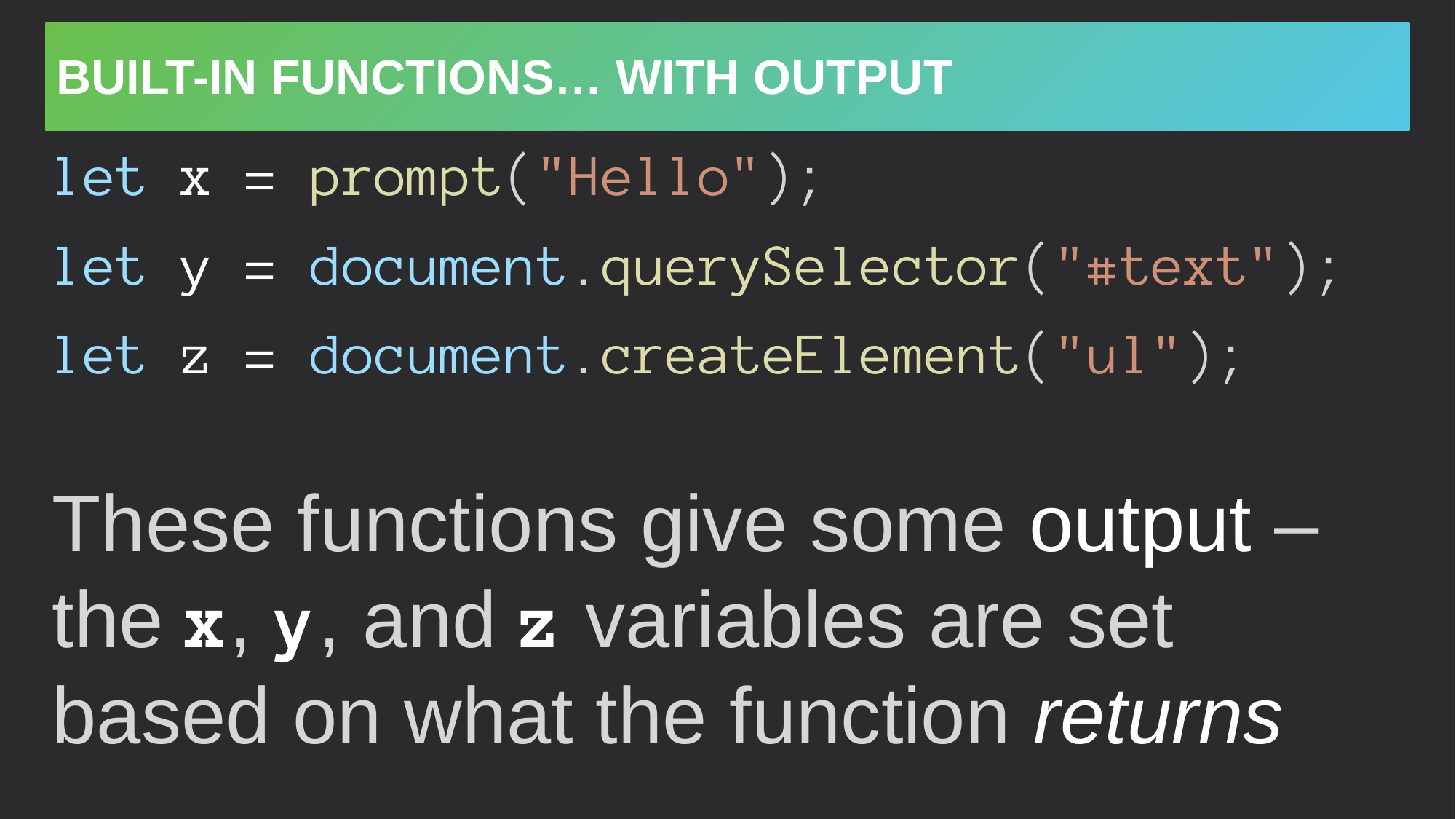

# Built-in functions… with output
let x = prompt("Hello");
let y = document.querySelector("#text");
let z = document.createElement("ul");

These functions give some output – the x, y, and z variables are set based on what the function returns